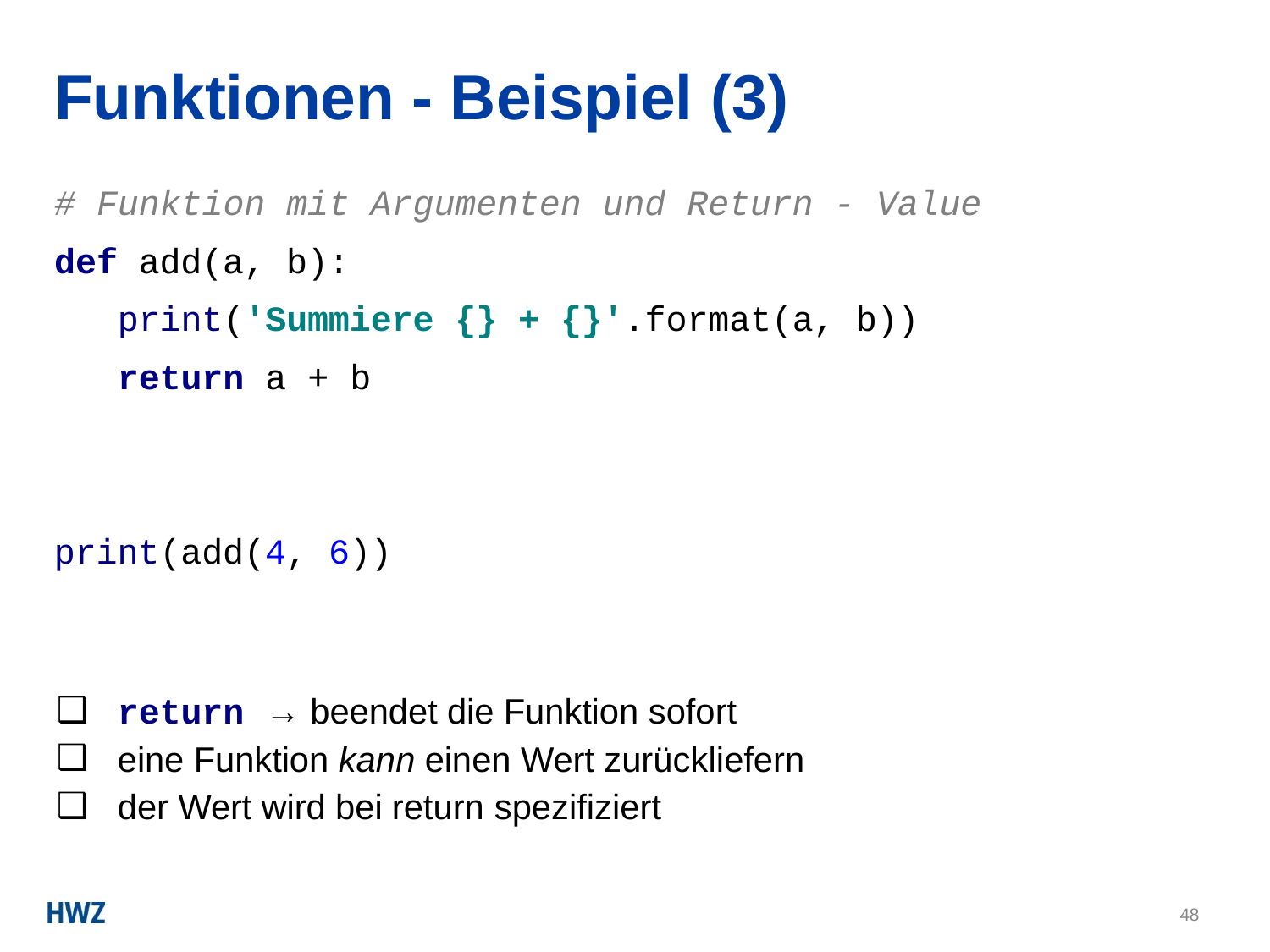

# Funktionen - Beispiel (3)
# Funktion mit Argumenten und Return - Value
def add(a, b):
print('Summiere {} + {}'.format(a, b))
return a + b
print(add(4, 6))
return → beendet die Funktion sofort
eine Funktion kann einen Wert zurückliefern
der Wert wird bei return spezifiziert
48